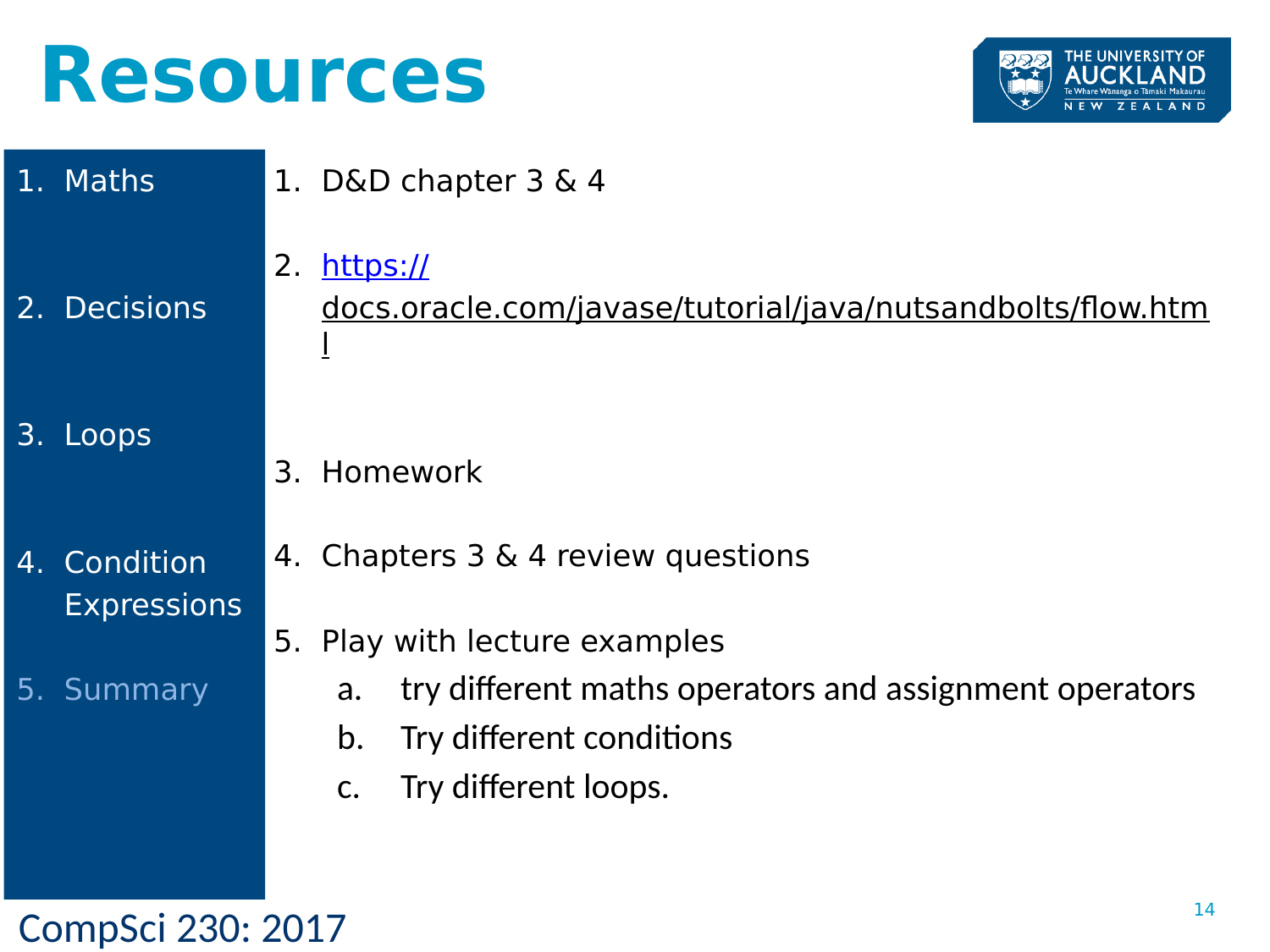

# Resources
D&D chapter 3 & 4

https://docs.oracle.com/javase/tutorial/java/nutsandbolts/flow.html

Homework

Chapters 3 & 4 review questions

Play with lecture examples
try different maths operators and assignment operators
Try different conditions
Try different loops.

Maths

Decisions

Loops

Condition Expressions

Summary

14